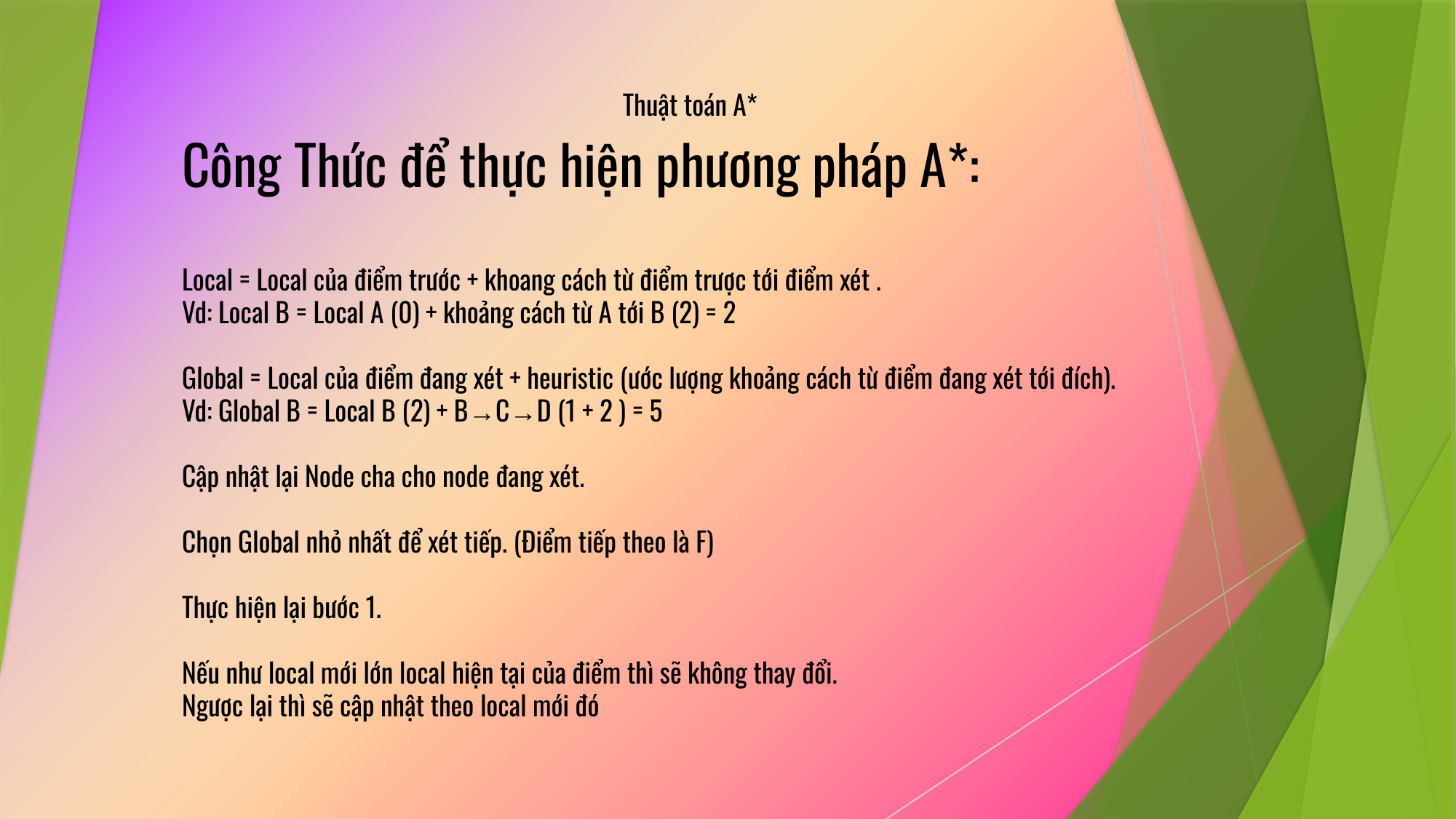

Thuật toán A*
Công Thức để thực hiện phương pháp A*:

Local = Local của điểm trước + khoang cách từ điểm trược tới điểm xét .
Vd: Local B = Local A (0) + khoảng cách từ A tới B (2) = 2

Global = Local của điểm đang xét + heuristic (ước lượng khoảng cách từ điểm đang xét tới đích).
Vd: Global B = Local B (2) + B→C→D (1 + 2 ) = 5

Cập nhật lại Node cha cho node đang xét.

Chọn Global nhỏ nhất để xét tiếp. (Điểm tiếp theo là F)

Thực hiện lại bước 1.

Nếu như local mới lớn local hiện tại của điểm thì sẽ không thay đổi.
Ngược lại thì sẽ cập nhật theo local mới đó